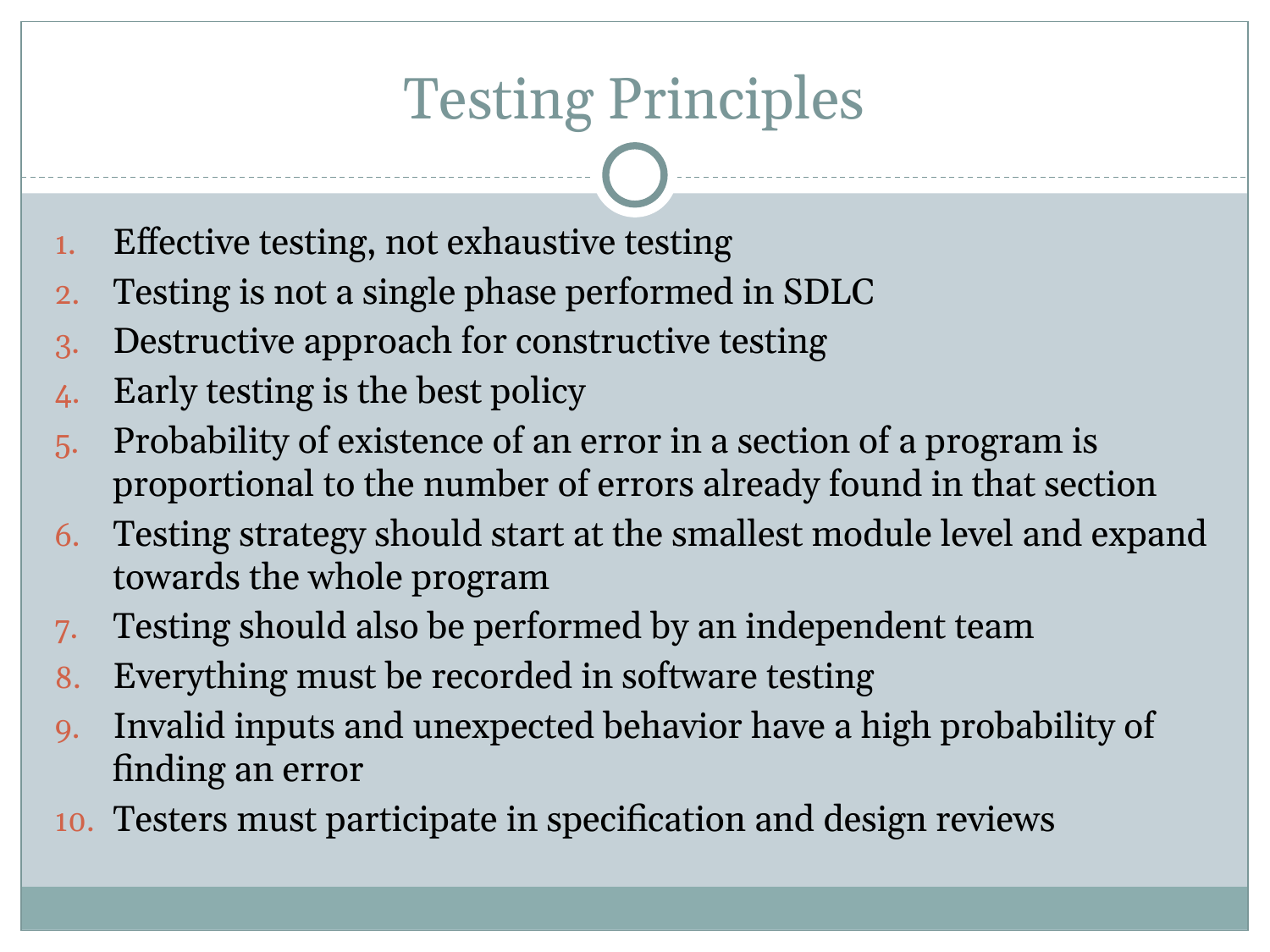

# Testing Principles
Effective testing, not exhaustive testing
Testing is not a single phase performed in SDLC
Destructive approach for constructive testing
Early testing is the best policy
Probability of existence of an error in a section of a program is proportional to the number of errors already found in that section
Testing strategy should start at the smallest module level and expand towards the whole program
Testing should also be performed by an independent team
Everything must be recorded in software testing
Invalid inputs and unexpected behavior have a high probability of finding an error
Testers must participate in specification and design reviews